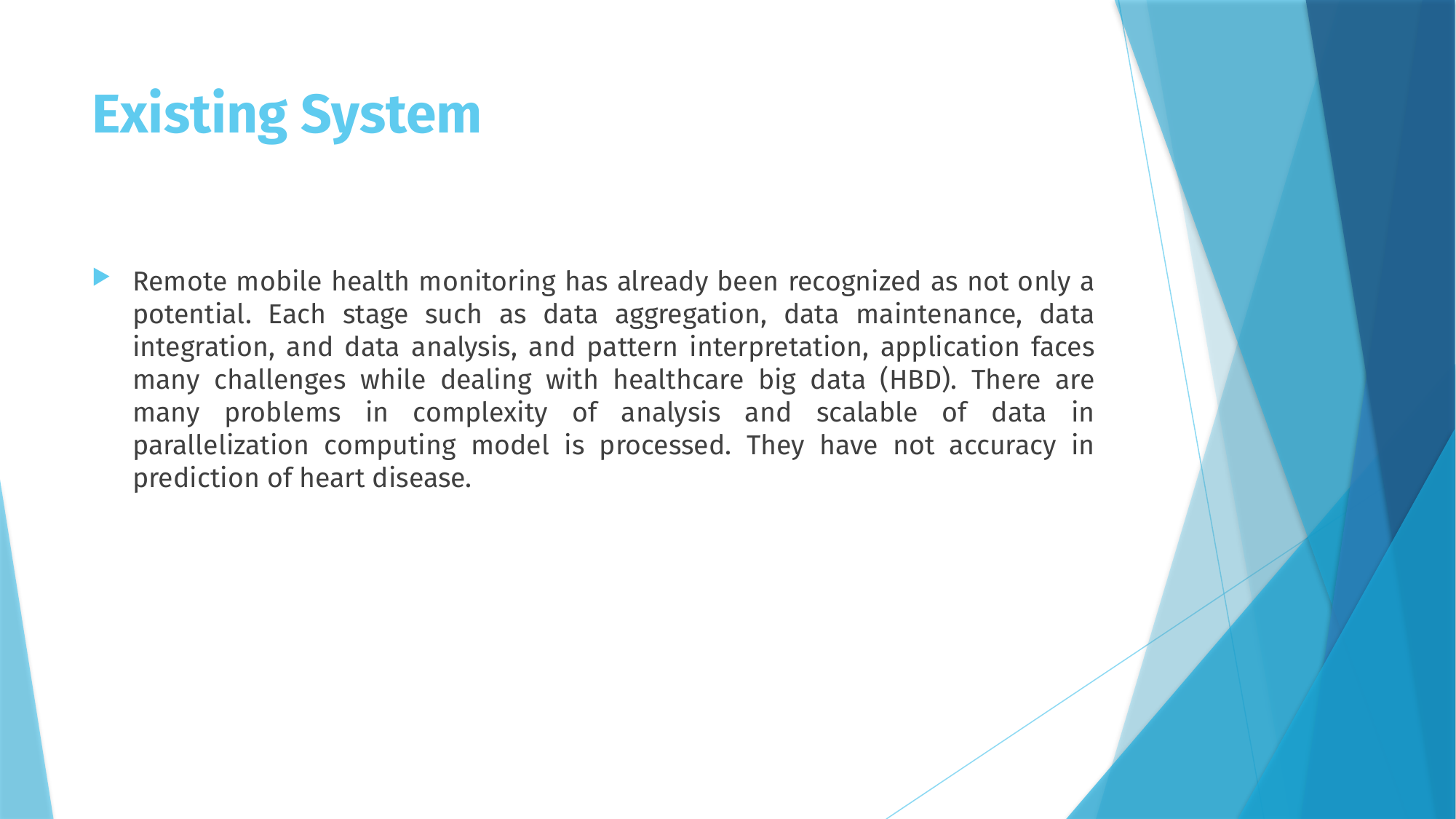

# Existing System
Remote mobile health monitoring has already been recognized as not only a potential. Each stage such as data aggregation, data maintenance, data integration, and data analysis, and pattern interpretation, application faces many challenges while dealing with healthcare big data (HBD). There are many problems in complexity of analysis and scalable of data in parallelization computing model is processed. They have not accuracy in prediction of heart disease.